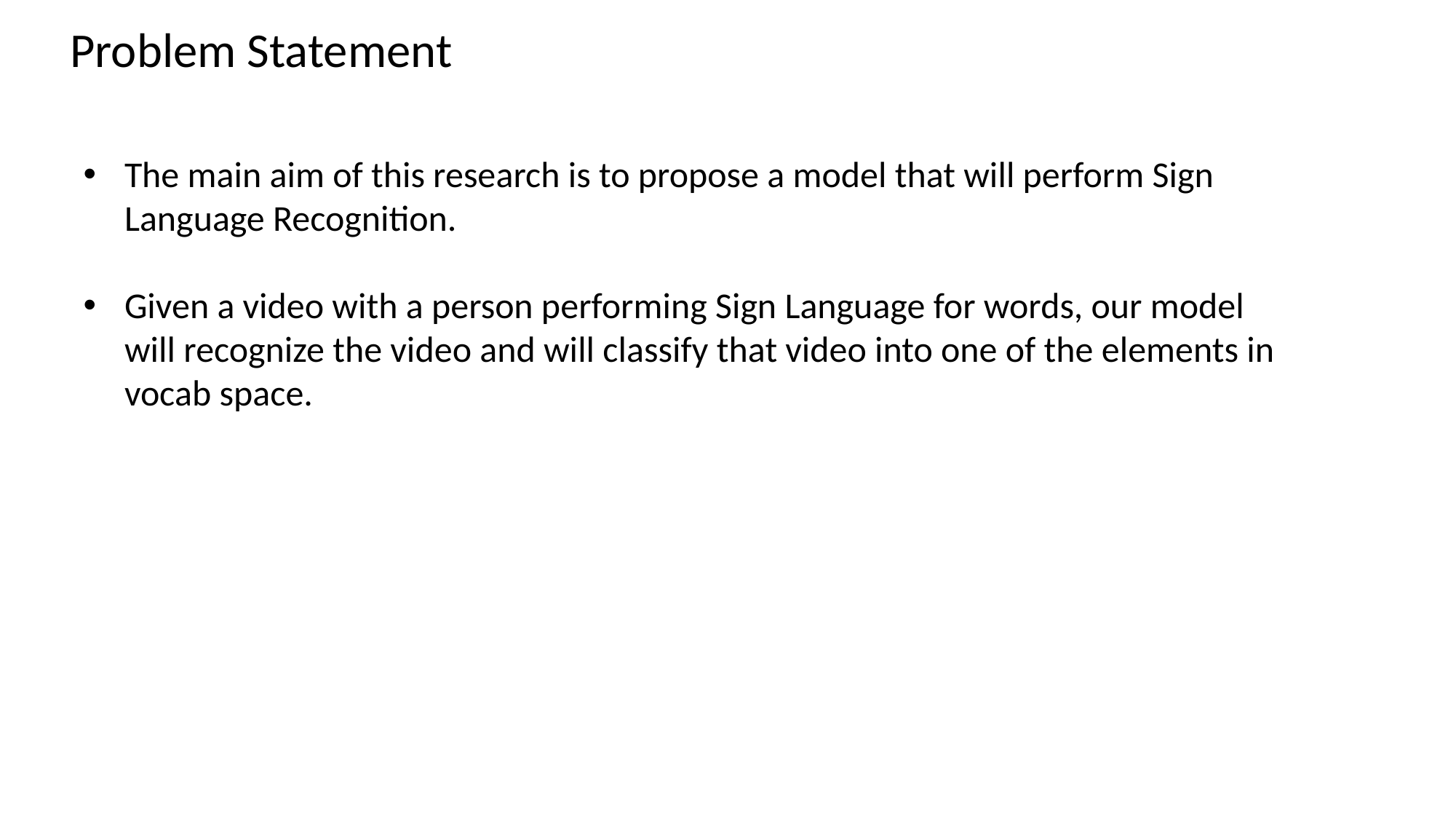

Problem Statement
The main aim of this research is to propose a model that will perform Sign Language Recognition.

Given a video with a person performing Sign Language for words, our model will recognize the video and will classify that video into one of the elements in vocab space.